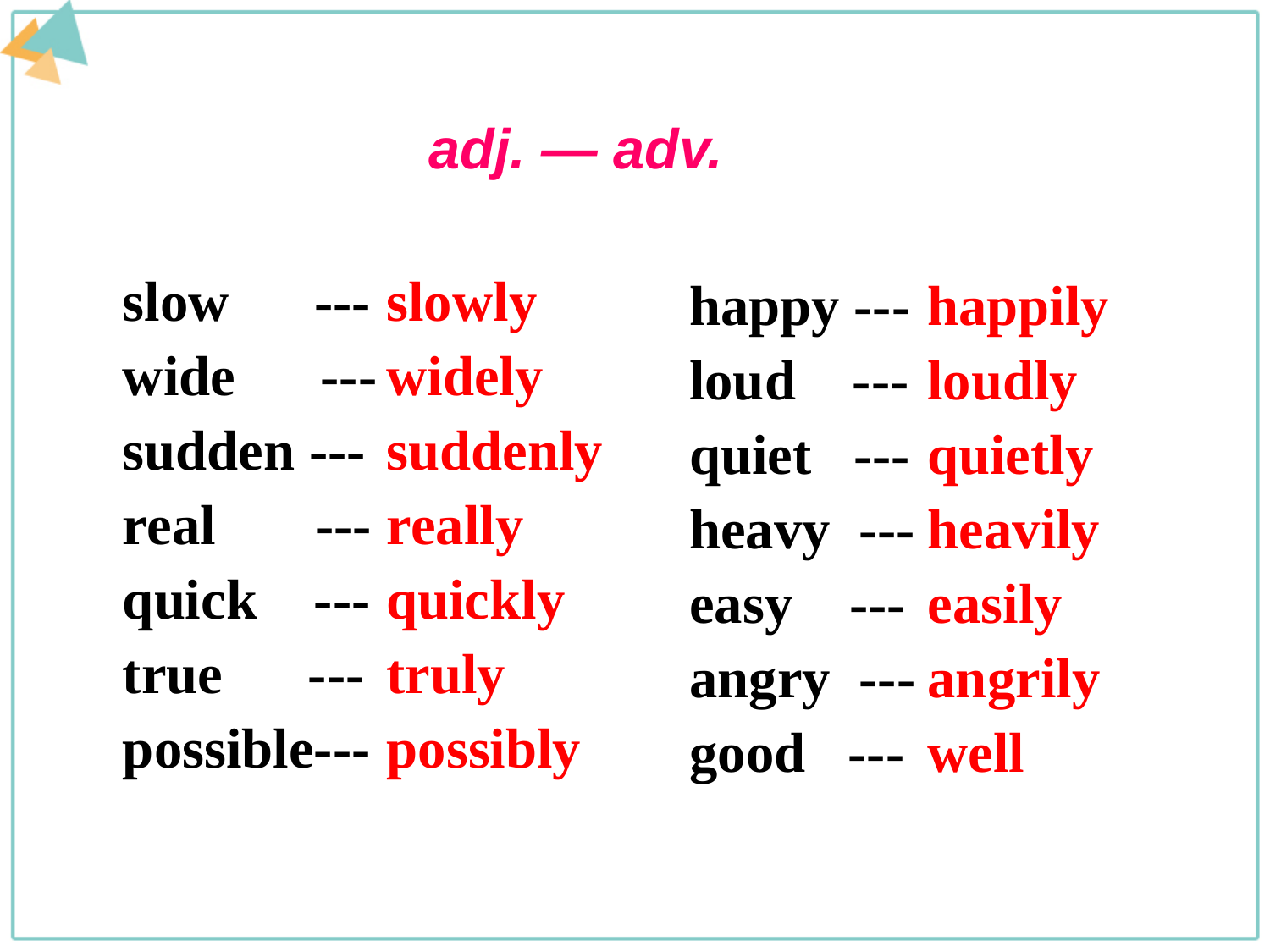

adj. — adv.
slow      ---
wide      ---
sudden ---
real       ---
quick    ---
true      ---
possible---
slowly
widely
suddenly
really
quickly
truly
possibly
happy ---
loud    ---
quiet   ---
heavy  ---
easy    ---
angry  ---
good   ---
happily
loudly
quietly
heavily
easily
angrily
well